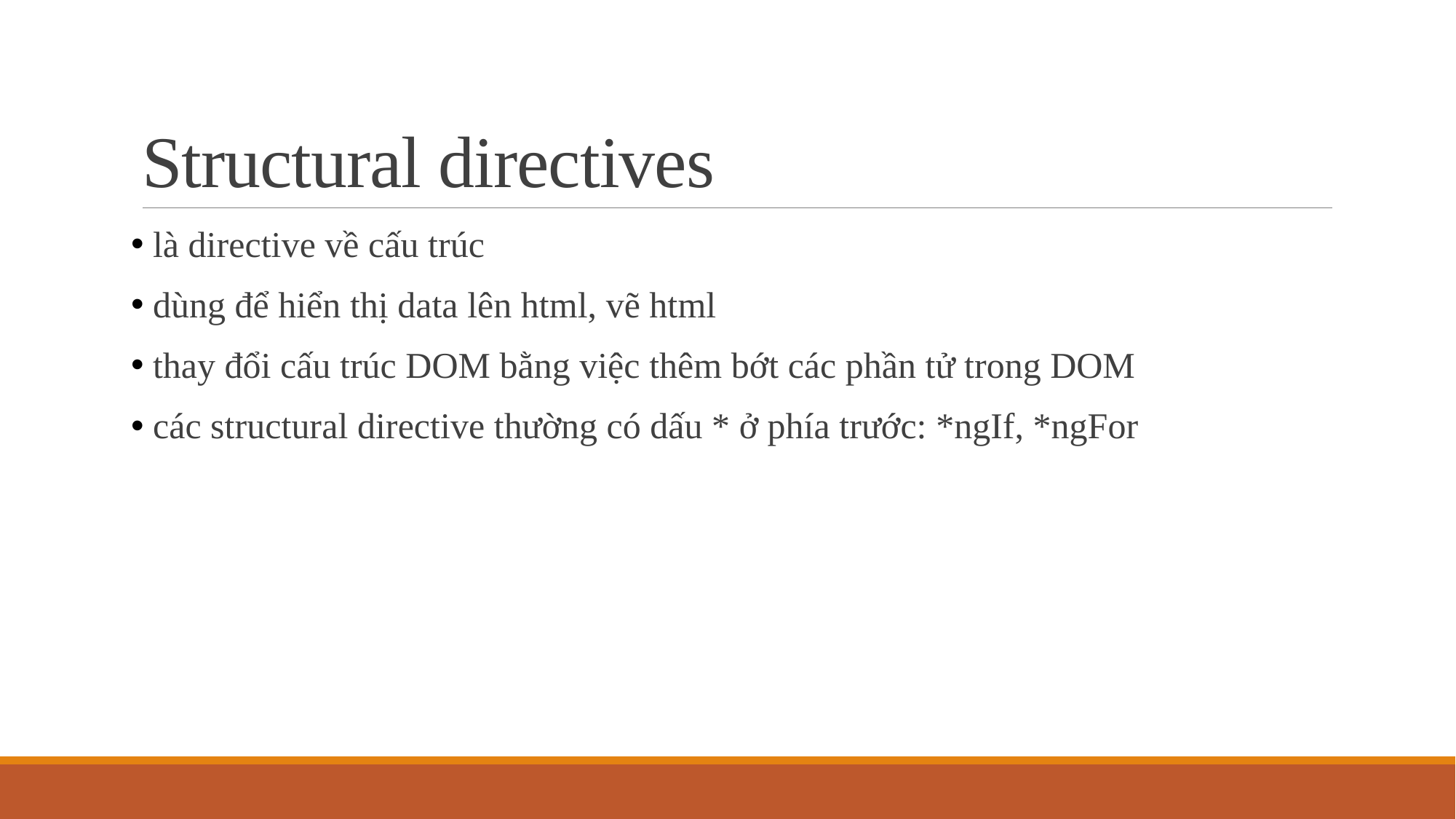

# Structural directives
 là directive về cấu trúc
 dùng để hiển thị data lên html, vẽ html
 thay đổi cấu trúc DOM bằng việc thêm bớt các phần tử trong DOM
 các structural directive thường có dấu * ở phía trước: *ngIf, *ngFor